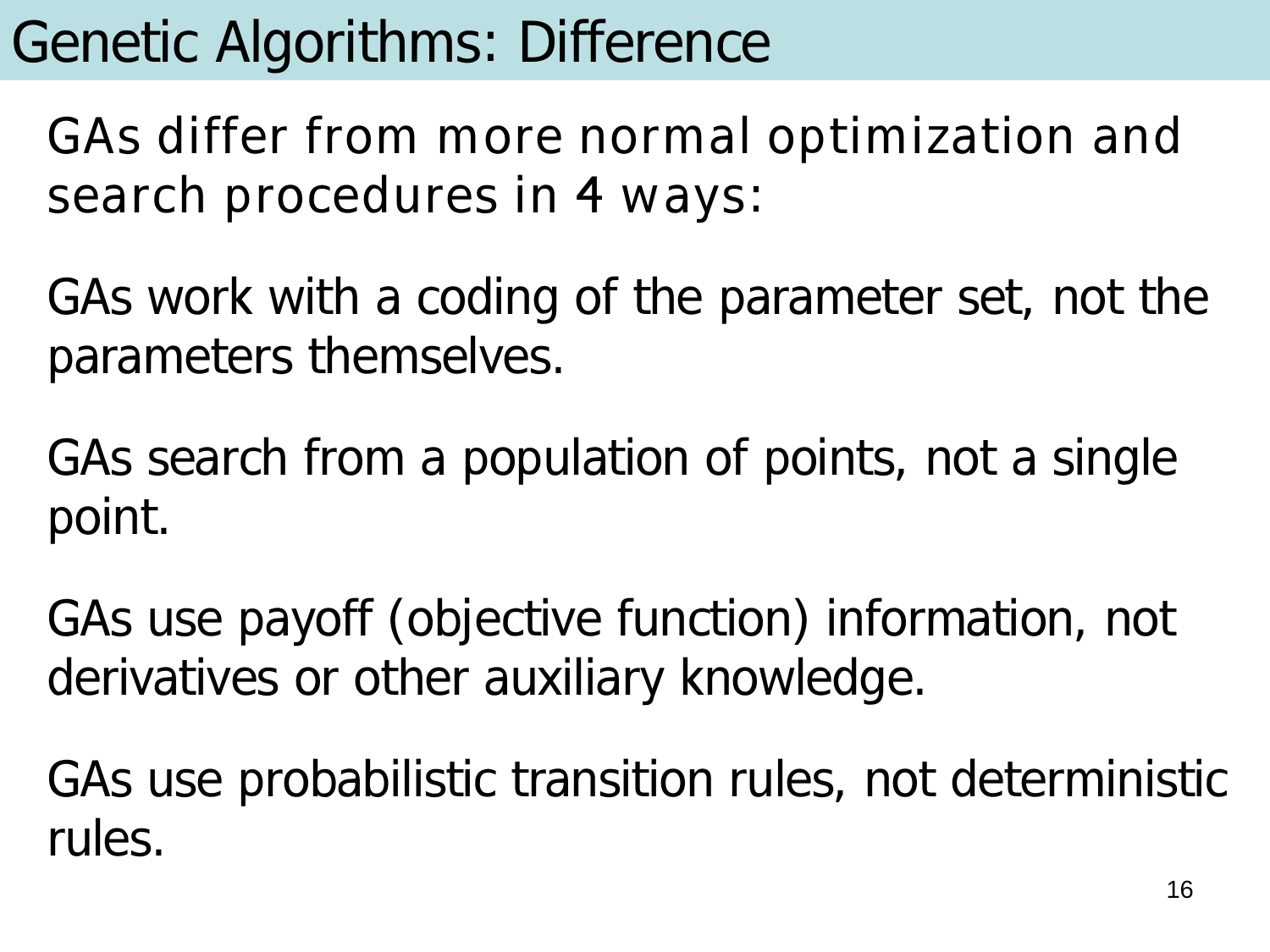

Genetic Algorithms: Difference
GAs differ from more normal optimization and search procedures in 4 ways:

GAs work with a coding of the parameter set, not the parameters themselves.

GAs search from a population of points, not a single point.

GAs use payoff (objective function) information, not derivatives or other auxiliary knowledge.

GAs use probabilistic transition rules, not deterministic rules.
16